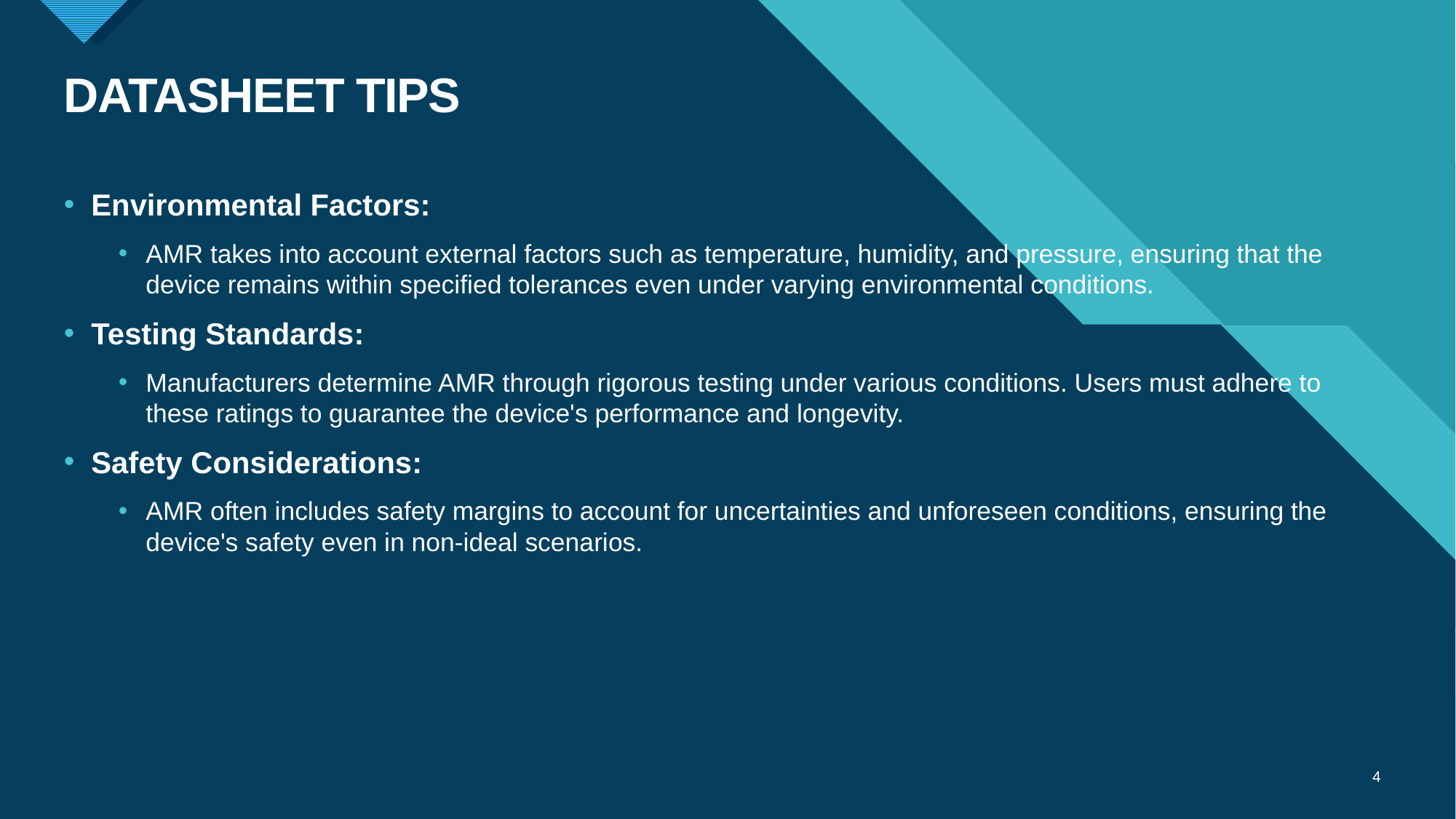

# DATASHEET TIPS
Environmental Factors:
AMR takes into account external factors such as temperature, humidity, and pressure, ensuring that the device remains within specified tolerances even under varying environmental conditions.
Testing Standards:
Manufacturers determine AMR through rigorous testing under various conditions. Users must adhere to these ratings to guarantee the device's performance and longevity.
Safety Considerations:
AMR often includes safety margins to account for uncertainties and unforeseen conditions, ensuring the device's safety even in non-ideal scenarios.

4